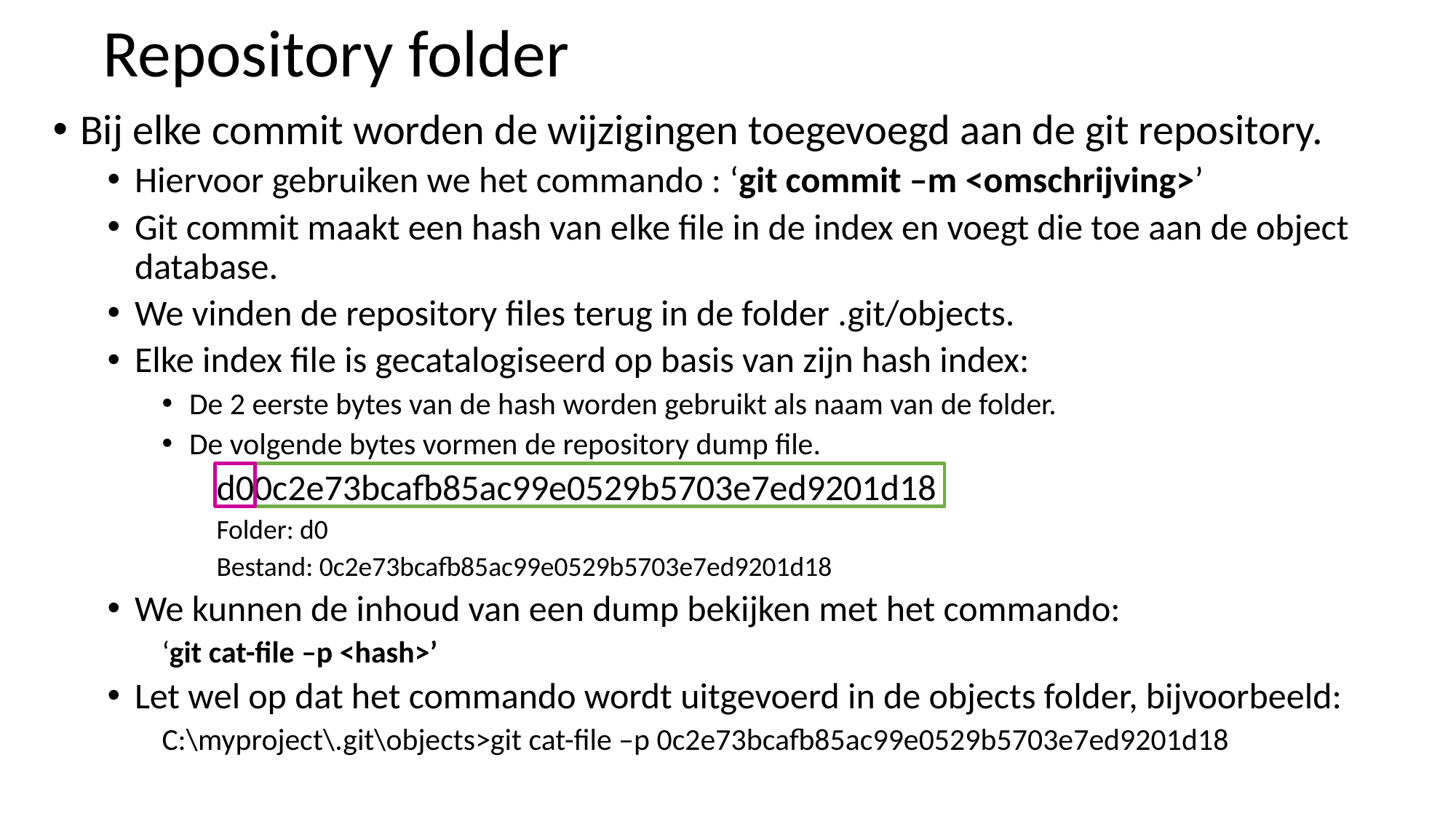

# Repository folder
Bij elke commit worden de wijzigingen toegevoegd aan de git repository.
Hiervoor gebruiken we het commando : ‘git commit –m <omschrijving>’
Git commit maakt een hash van elke file in de index en voegt die toe aan de object database.
We vinden de repository files terug in de folder .git/objects.
Elke index file is gecatalogiseerd op basis van zijn hash index:
De 2 eerste bytes van de hash worden gebruikt als naam van de folder.
De volgende bytes vormen de repository dump file.
d00c2e73bcafb85ac99e0529b5703e7ed9201d18
Folder: d0
Bestand: 0c2e73bcafb85ac99e0529b5703e7ed9201d18
We kunnen de inhoud van een dump bekijken met het commando:
‘git cat-file –p <hash>’
Let wel op dat het commando wordt uitgevoerd in de objects folder, bijvoorbeeld:
C:\myproject\.git\objects>git cat-file –p 0c2e73bcafb85ac99e0529b5703e7ed9201d18